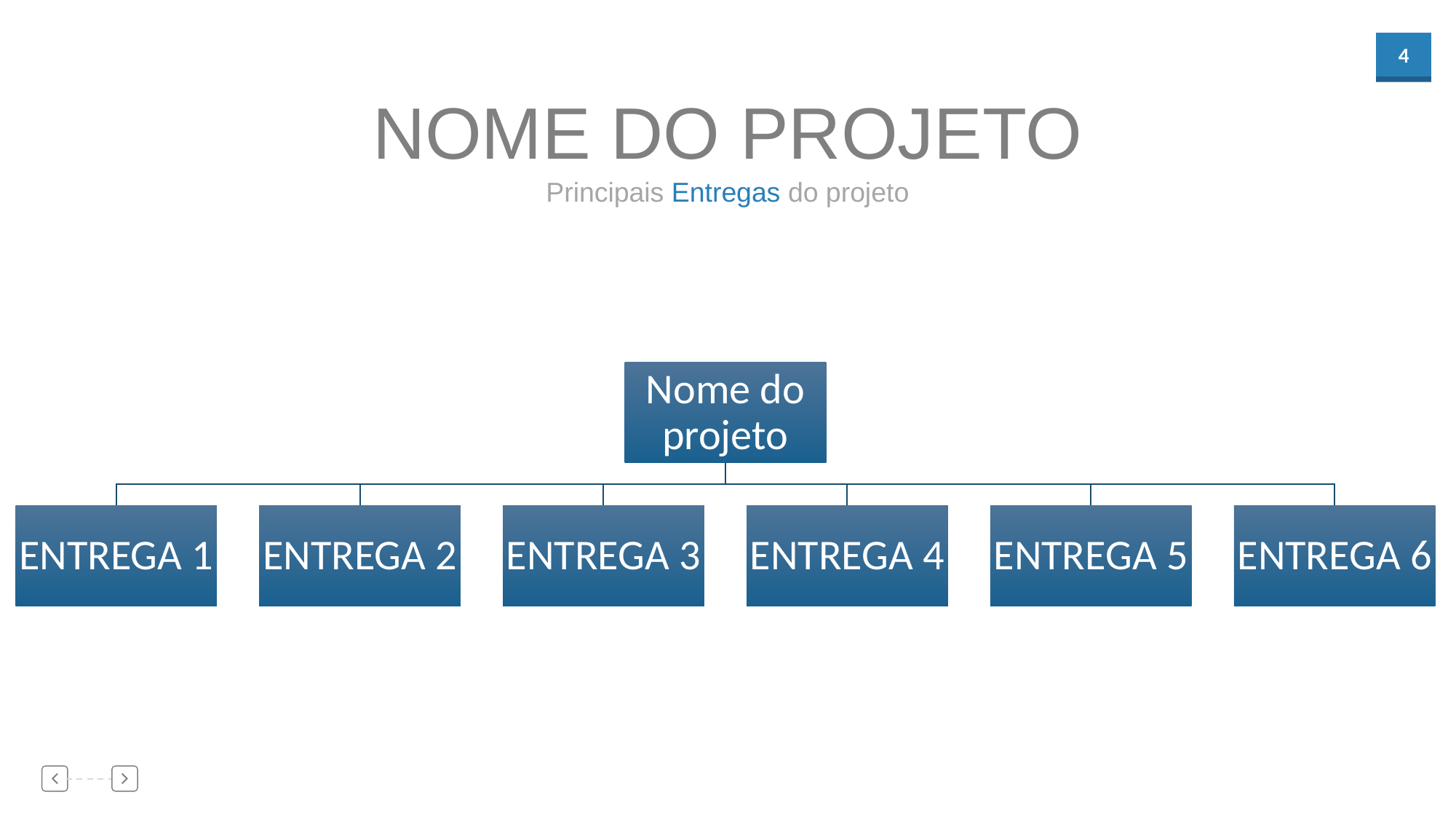

NOME DO PROJETO
Principais Entregas do projeto
Nome do projeto
ENTREGA 1
ENTREGA 2
ENTREGA 3
ENTREGA 4
ENTREGA 5
ENTREGA 6
01
02
03
04